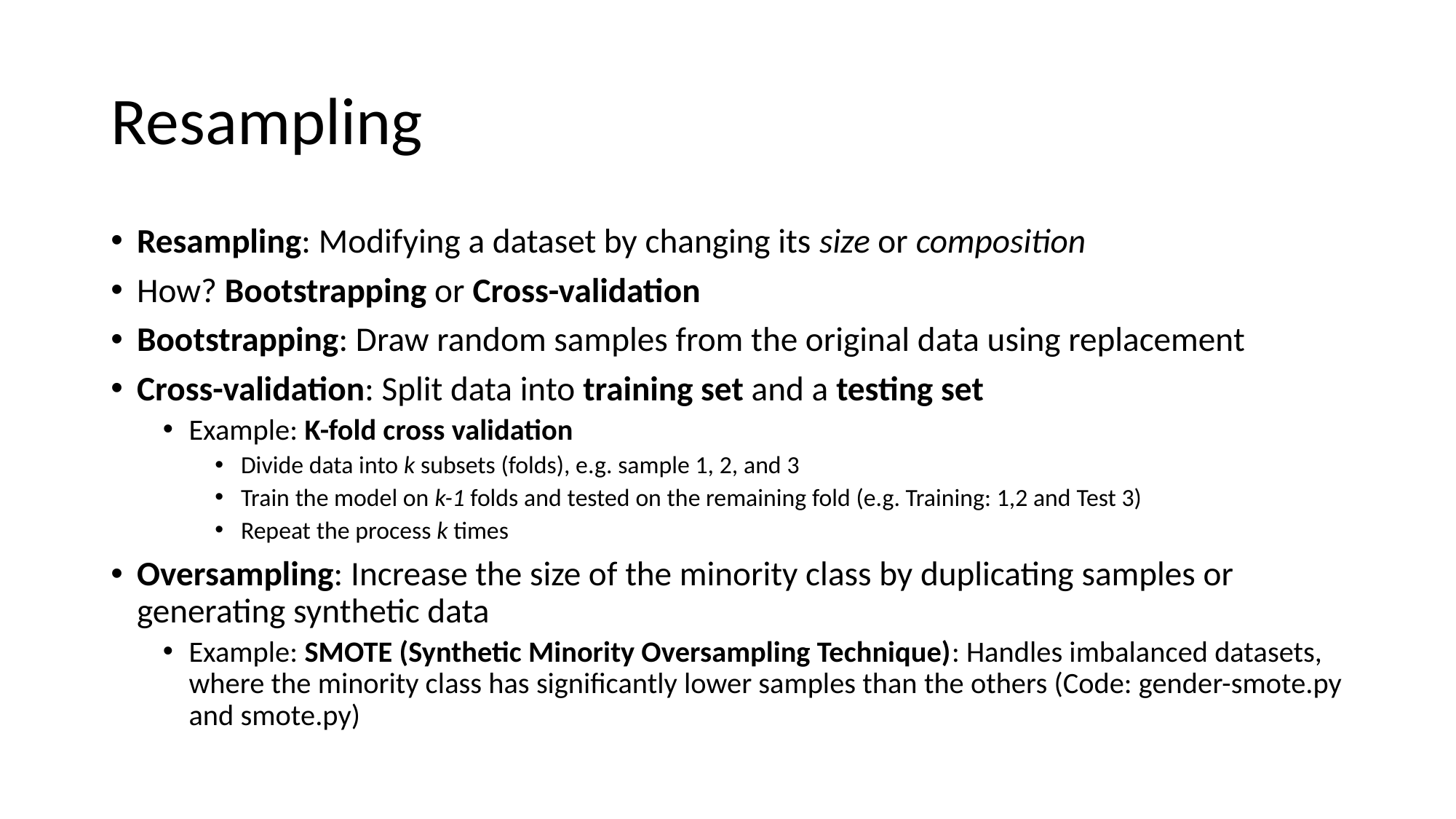

# Resampling
Resampling: Modifying a dataset by changing its size or composition
How? Bootstrapping or Cross-validation
Bootstrapping: Draw random samples from the original data using replacement
Cross-validation: Split data into training set and a testing set
Example: K-fold cross validation
Divide data into k subsets (folds), e.g. sample 1, 2, and 3
Train the model on k-1 folds and tested on the remaining fold (e.g. Training: 1,2 and Test 3)
Repeat the process k times
Oversampling: Increase the size of the minority class by duplicating samples or generating synthetic data
Example: SMOTE (Synthetic Minority Oversampling Technique): Handles imbalanced datasets, where the minority class has significantly lower samples than the others (Code: gender-smote.py and smote.py)